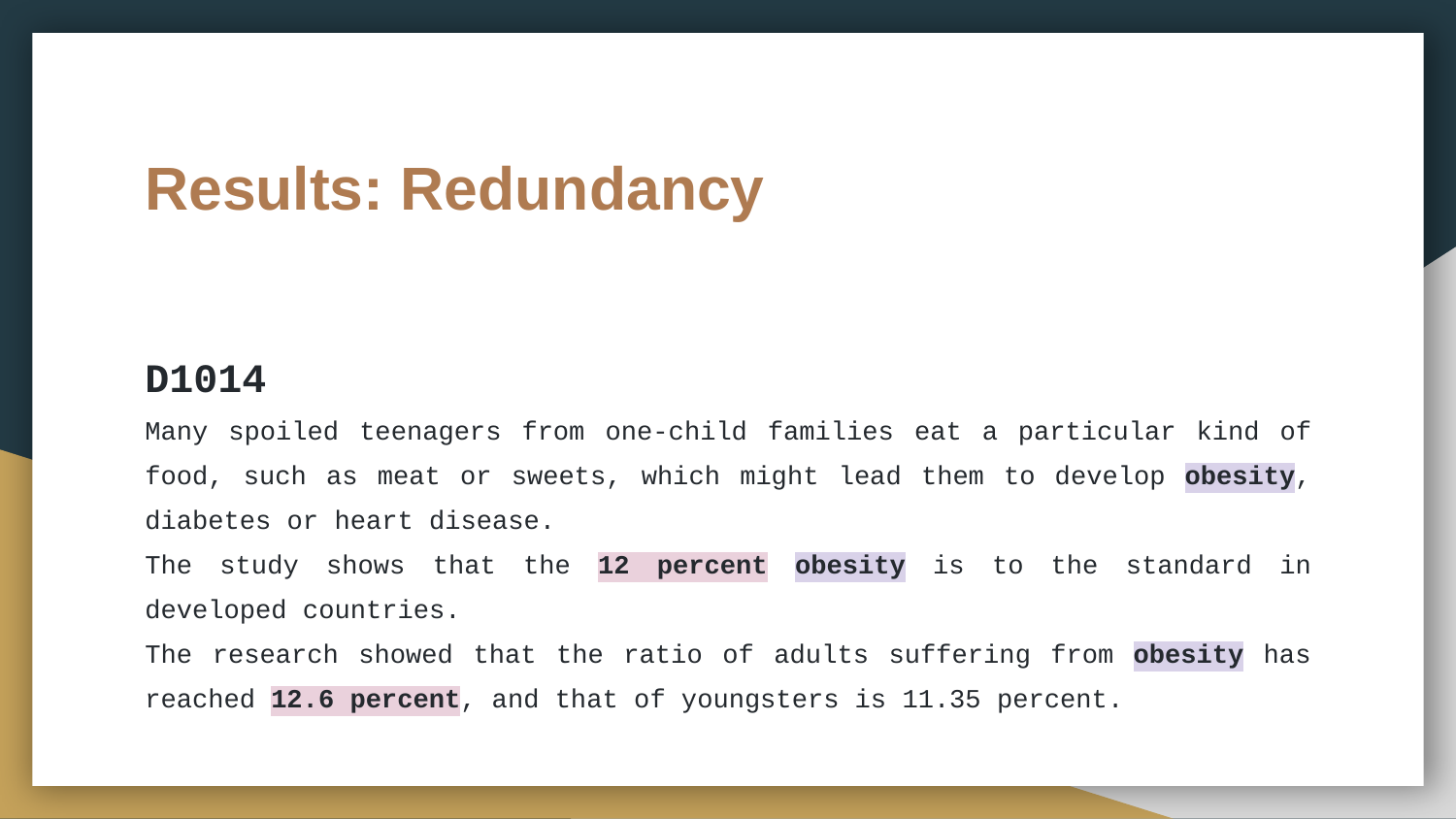

# Results: Redundancy
D1014
Many spoiled teenagers from one-child families eat a particular kind of food, such as meat or sweets, which might lead them to develop obesity, diabetes or heart disease.
The study shows that the 12 percent obesity is to the standard in developed countries.
The research showed that the ratio of adults suffering from obesity has reached 12.6 percent, and that of youngsters is 11.35 percent.